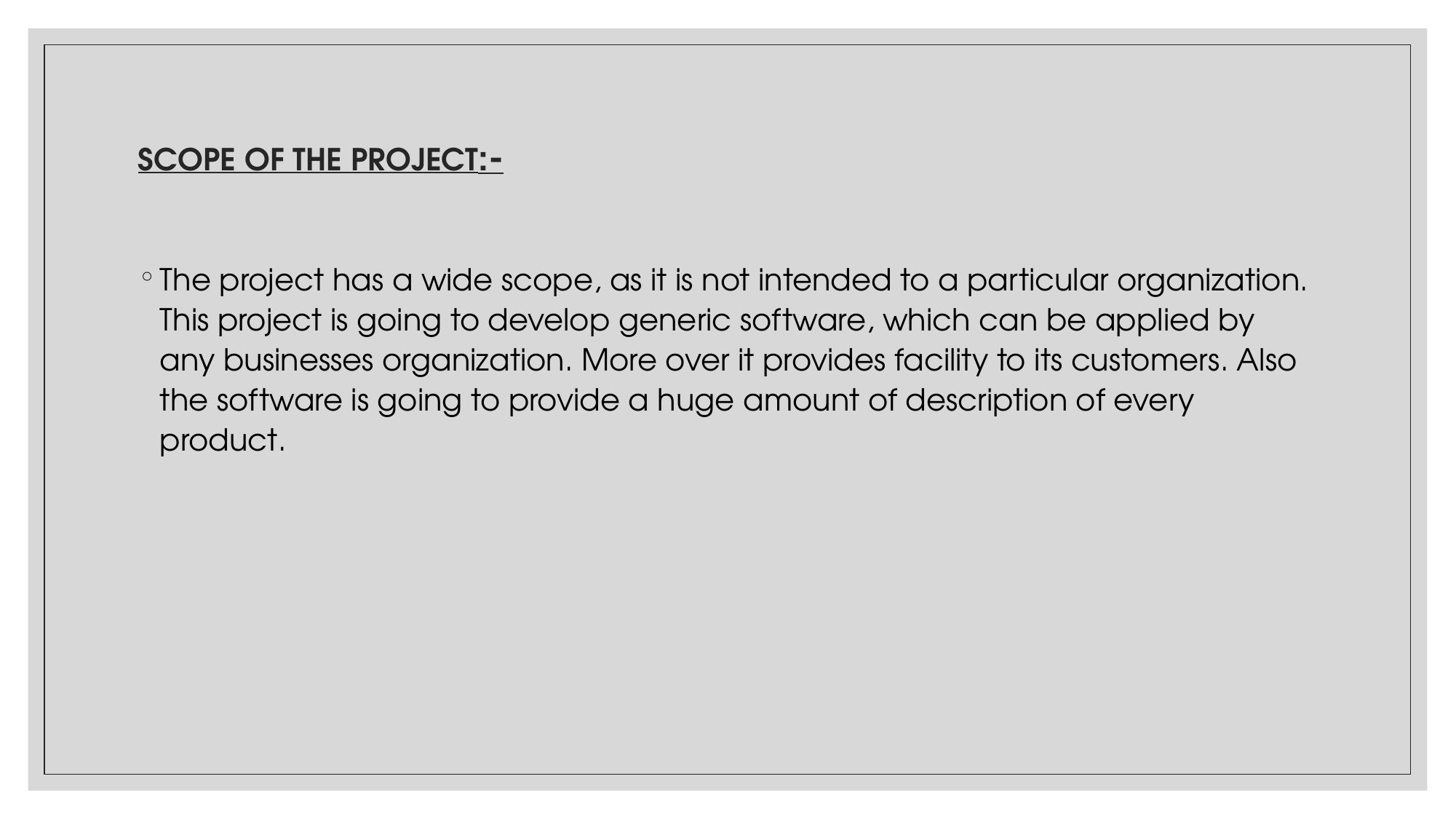

# SCOPE OF THE PROJECT:-
The project has a wide scope, as it is not intended to a particular organization. This project is going to develop generic software, which can be applied by any businesses organization. More over it provides facility to its customers. Also the software is going to provide a huge amount of description of every product.